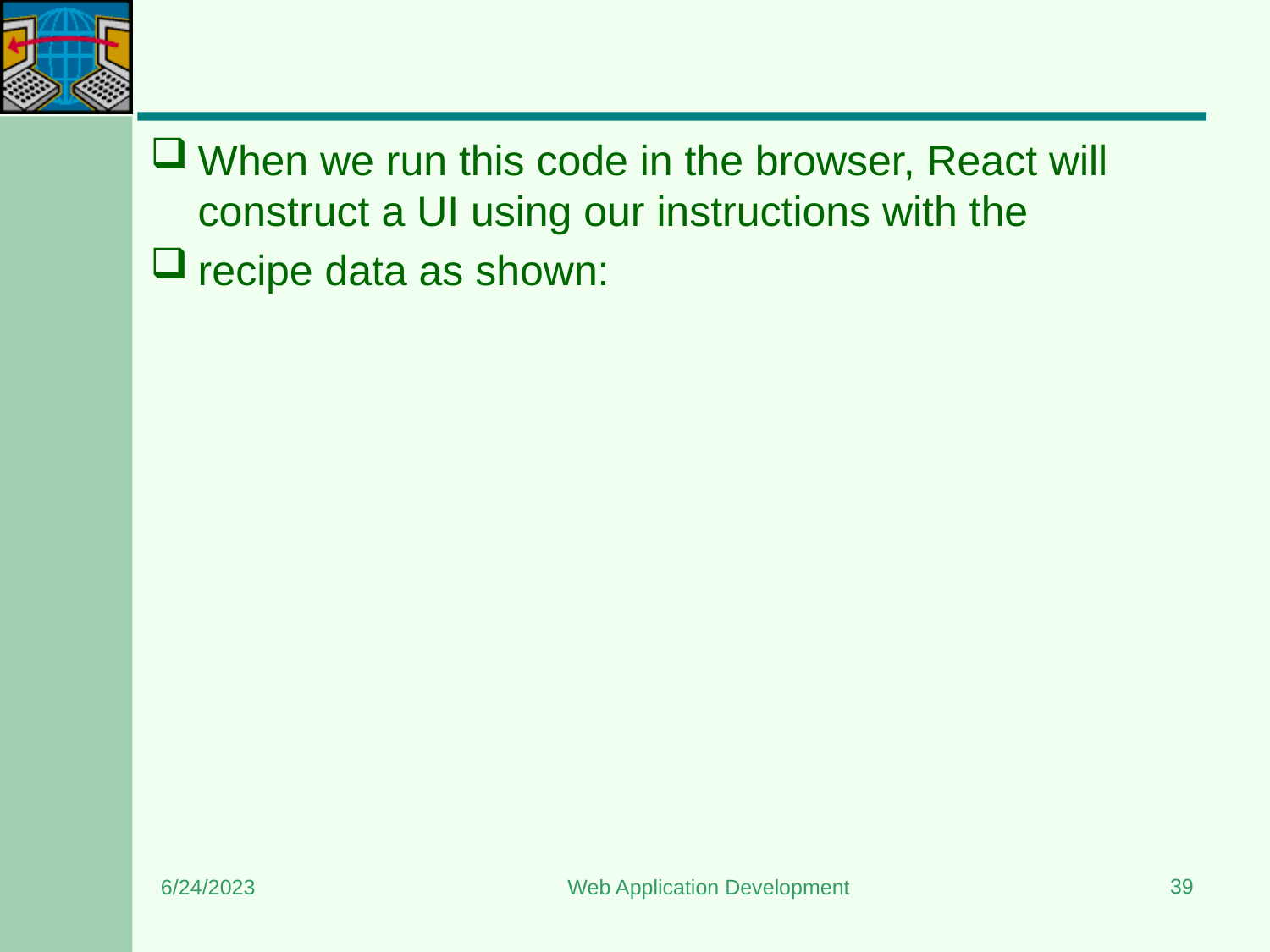

#
When we run this code in the browser, React will construct a UI using our instructions with the
recipe data as shown:
39
6/24/2023
Web Application Development